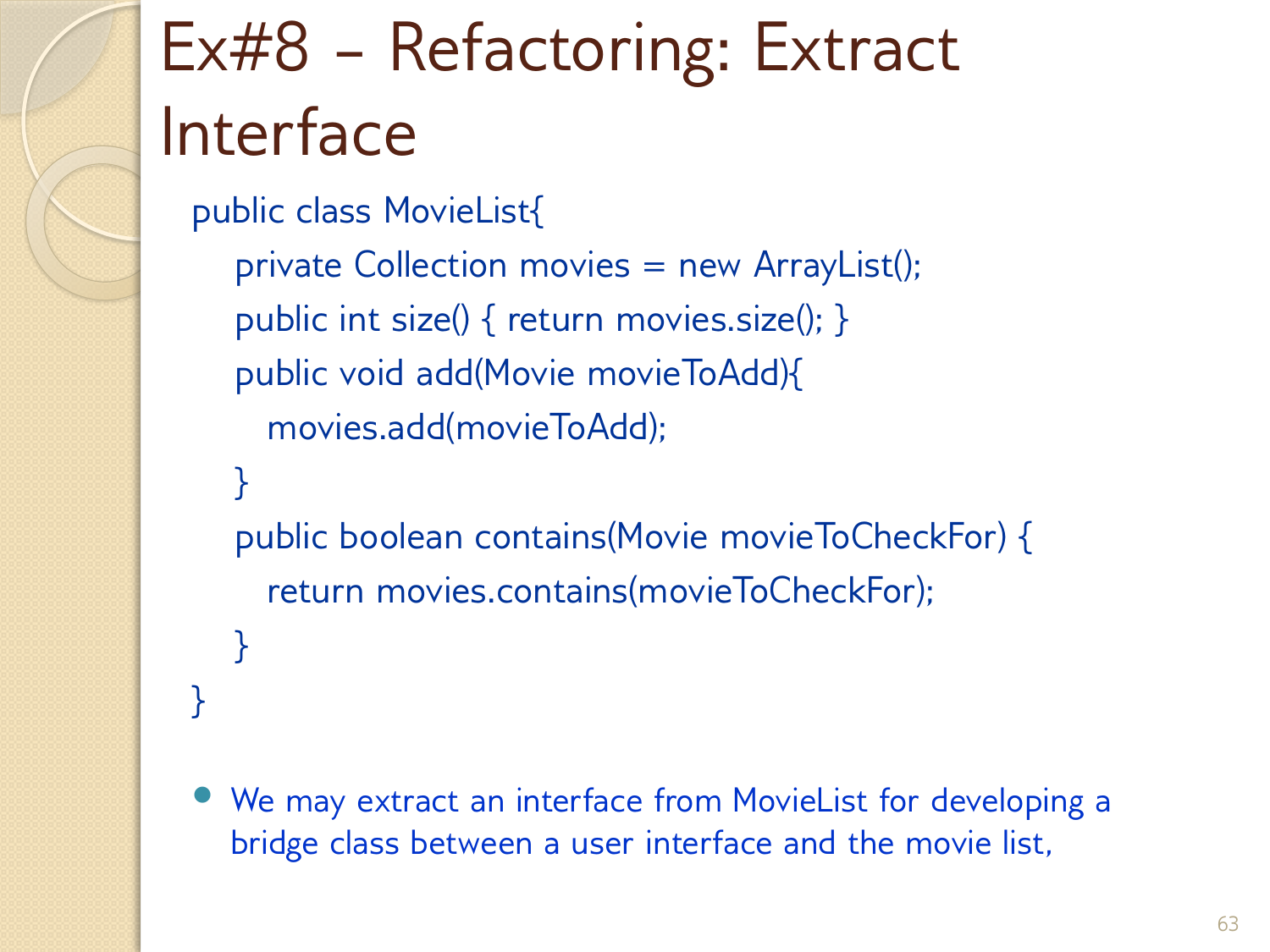

# Ex#8 – Refactoring: Extract Interface
public class MovieList{
private Collection movies = new ArrayList();
public int size() { return movies.size(); }
public void add(Movie movieToAdd){
	movies.add(movieToAdd);
}
public boolean contains(Movie movieToCheckFor) {
	return movies.contains(movieToCheckFor);
}
}

We may extract an interface from MovieList for developing a bridge class between a user interface and the movie list,
63